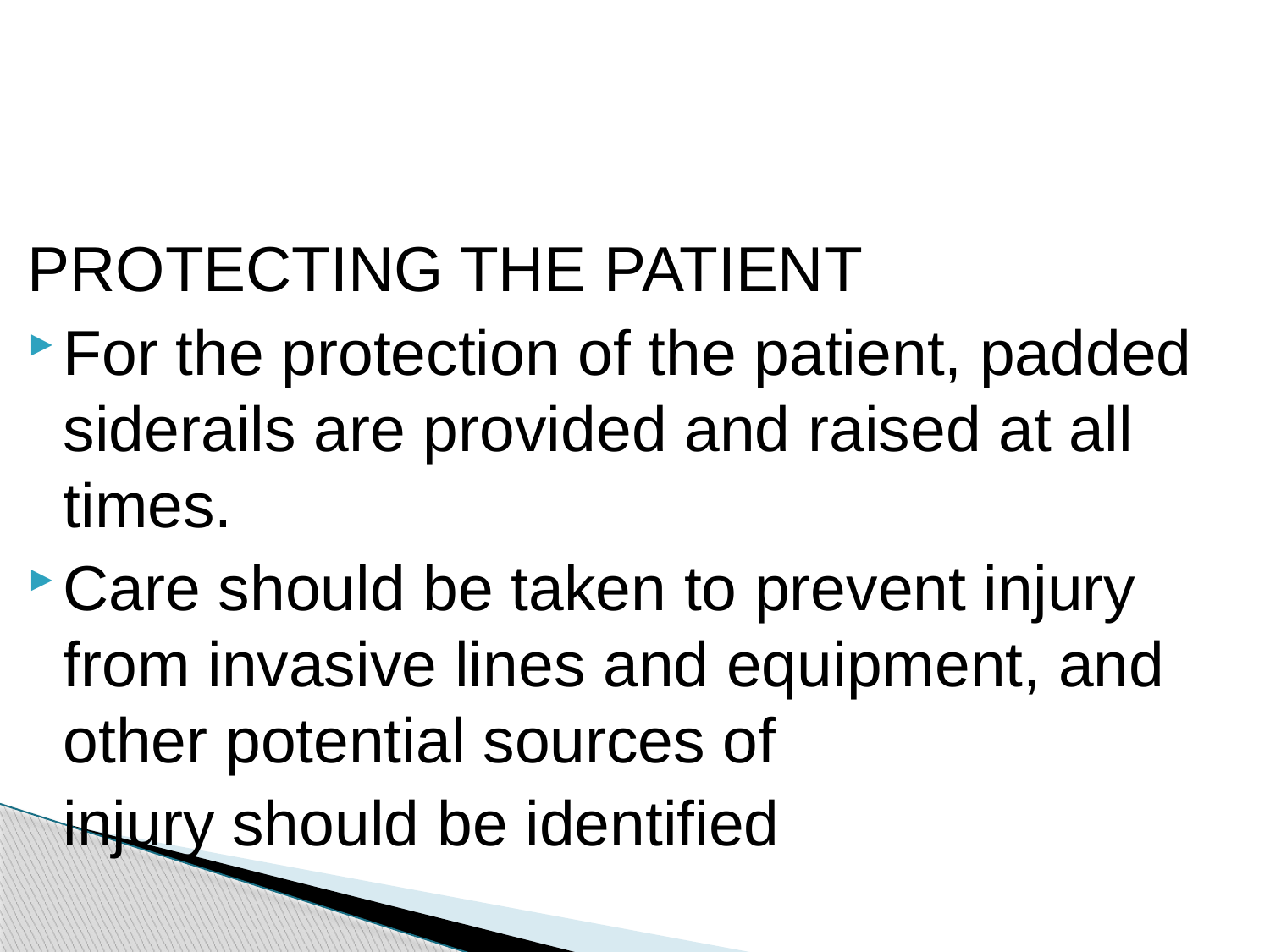

#
PROTECTING THE PATIENT
For the protection of the patient, padded siderails are provided and raised at all times.
Care should be taken to prevent injury from invasive lines and equipment, and other potential sources of
  injury should be identified